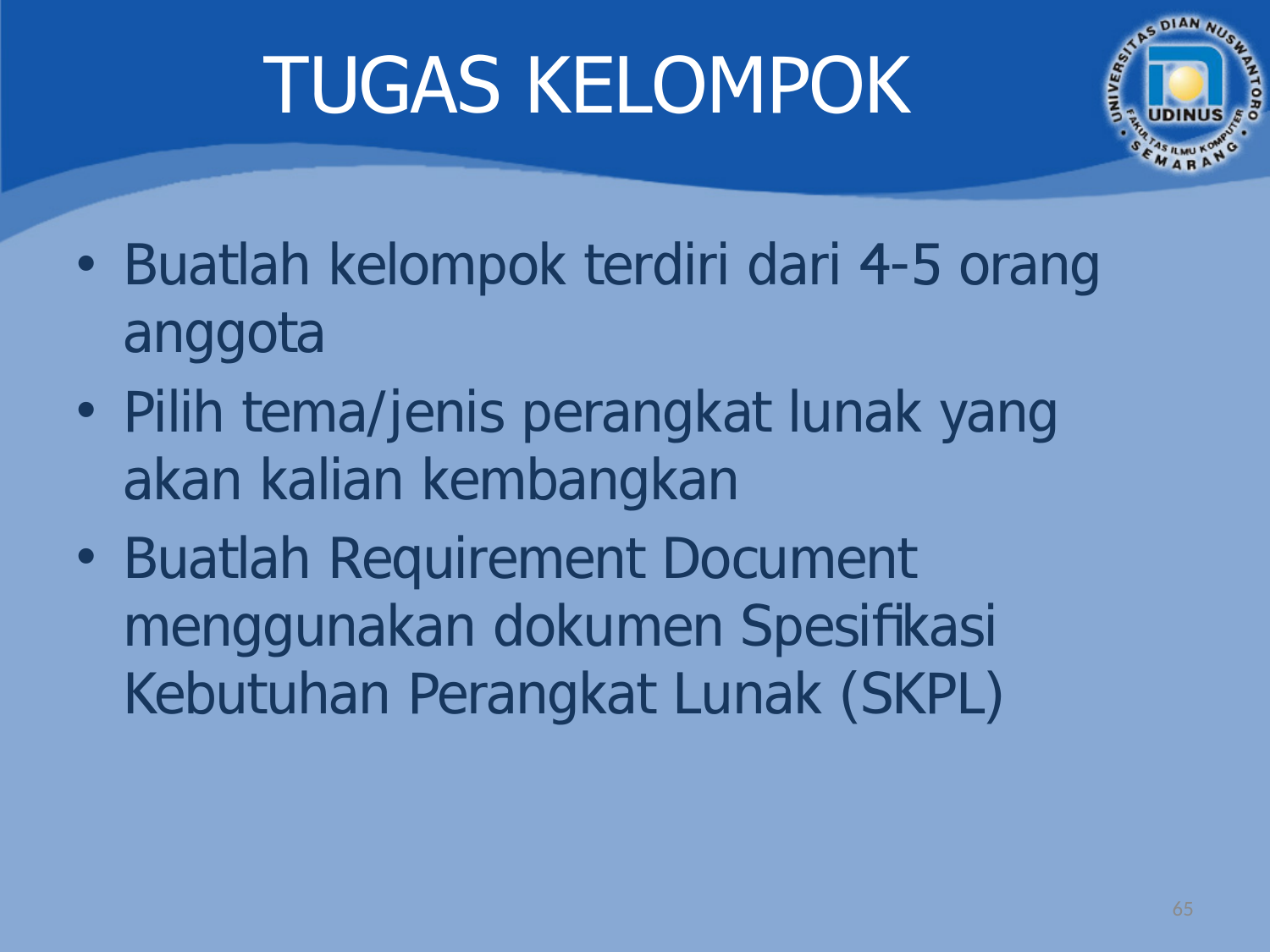

# TUGAS KELOMPOK
Buatlah kelompok terdiri dari 4-5 orang anggota
Pilih tema/jenis perangkat lunak yang akan kalian kembangkan
Buatlah Requirement Document menggunakan dokumen Spesifikasi Kebutuhan Perangkat Lunak (SKPL)

65